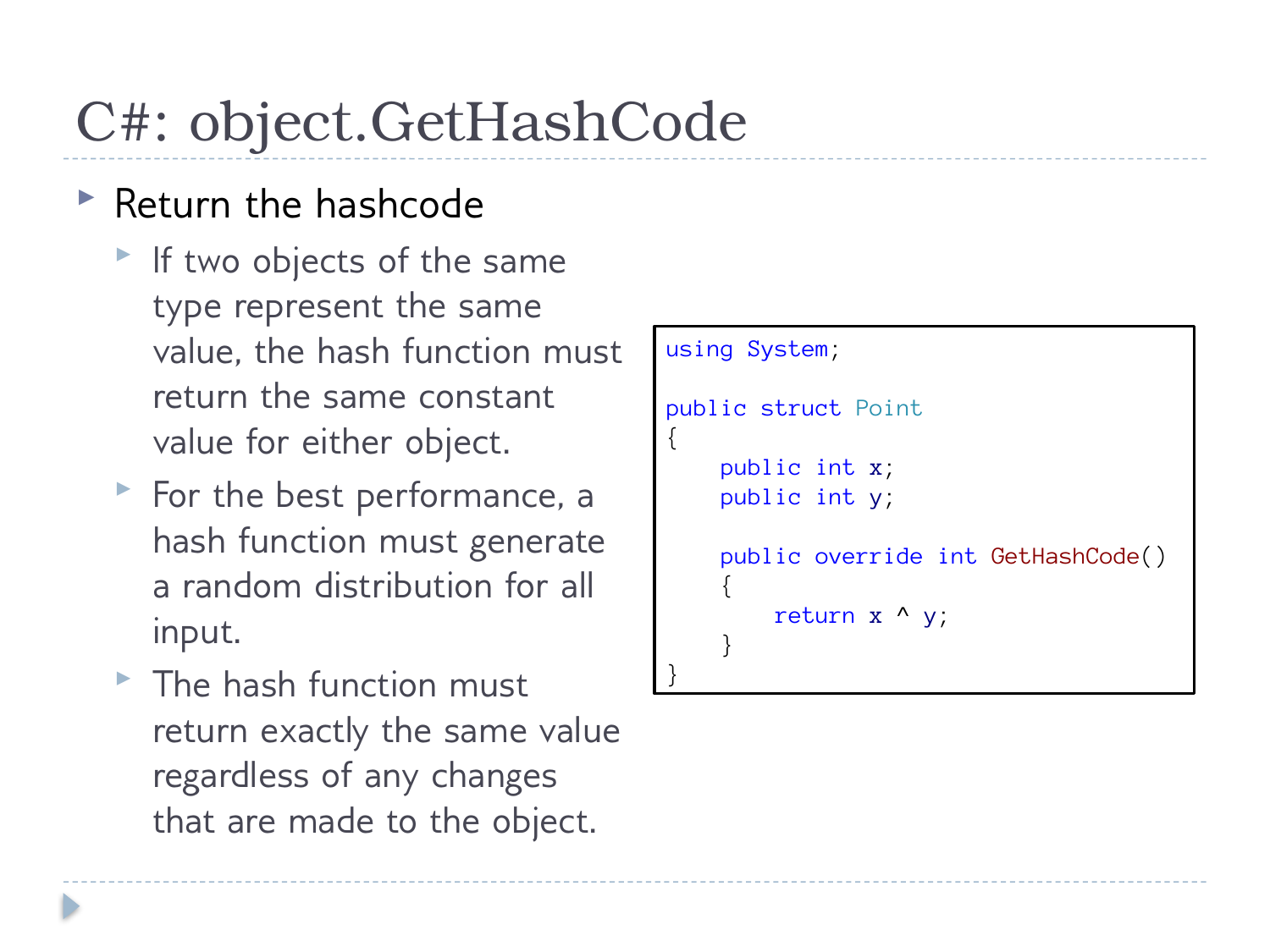

# C#: object.GetHashCode
Return the hashcode
If two objects of the same type represent the same value, the hash function must return the same constant value for either object.
For the best performance, a hash function must generate a random distribution for all input.
The hash function must return exactly the same value regardless of any changes that are made to the object.

using System;

public struct Point
{
    public int x;
    public int y;

    public override int GetHashCode()
    {
        return x ^ y;
    }
}